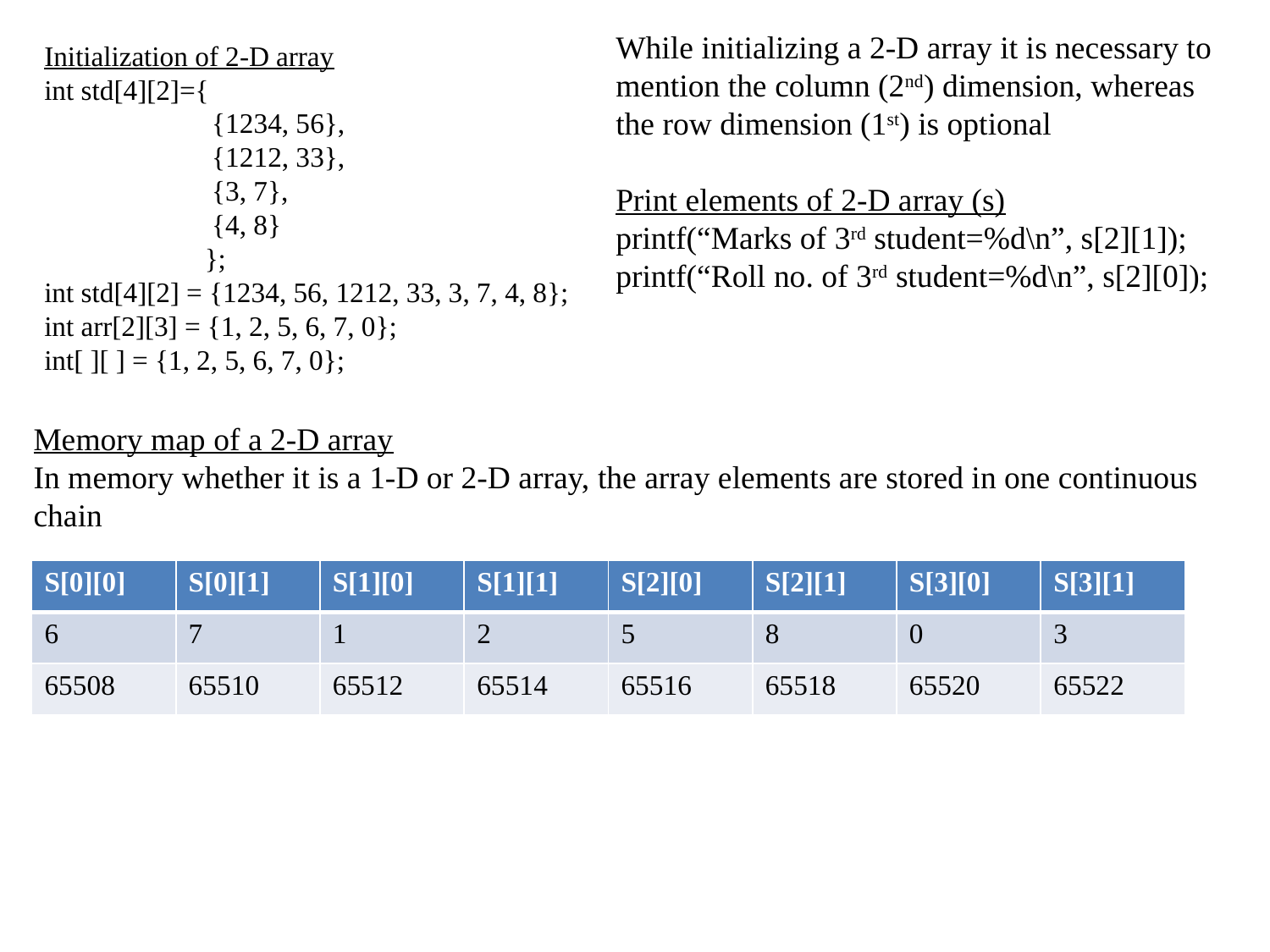

While initializing a 2-D array it is necessary to mention the column (2nd) dimension, whereas the row dimension (1st) is optional

Print elements of 2-D array (s)
printf(“Marks of 3rd student=%d\n”, s[2][1]);
printf(“Roll no. of 3rd student=%d\n”, s[2][0]);
Initialization of 2-D array
int std[4][2]={
                        {1234, 56},
                        {1212, 33},
                        {3, 7},
                        {4, 8}
                       };
int std[4][2] = {1234, 56, 1212, 33, 3, 7, 4, 8};
int arr[2][3] = {1, 2, 5, 6, 7, 0};
int[ ][ ] = {1, 2, 5, 6, 7, 0};
Memory map of a 2-D array
In memory whether it is a 1-D or 2-D array, the array elements are stored in one continuous chain
| S[0][0] | S[0][1] | S[1][0] | S[1][1] | S[2][0] | S[2][1] | S[3][0] | S[3][1] |
| --- | --- | --- | --- | --- | --- | --- | --- |
| 6 | 7 | 1 | 2 | 5 | 8 | 0 | 3 |
| 65508 | 65510 | 65512 | 65514 | 65516 | 65518 | 65520 | 65522 |